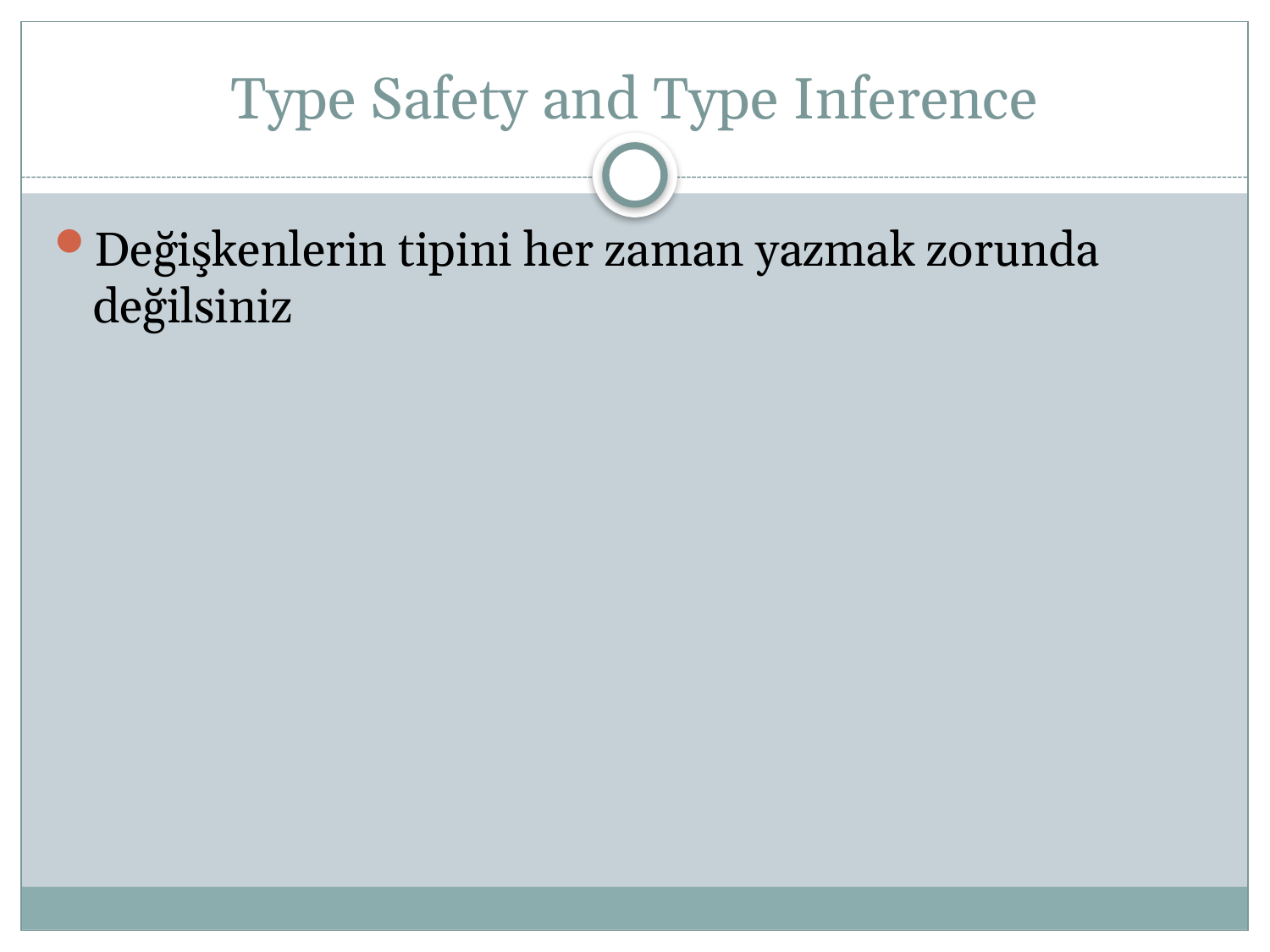

# Type Safety and Type Inference
Değişkenlerin tipini her zaman yazmak zorunda değilsiniz